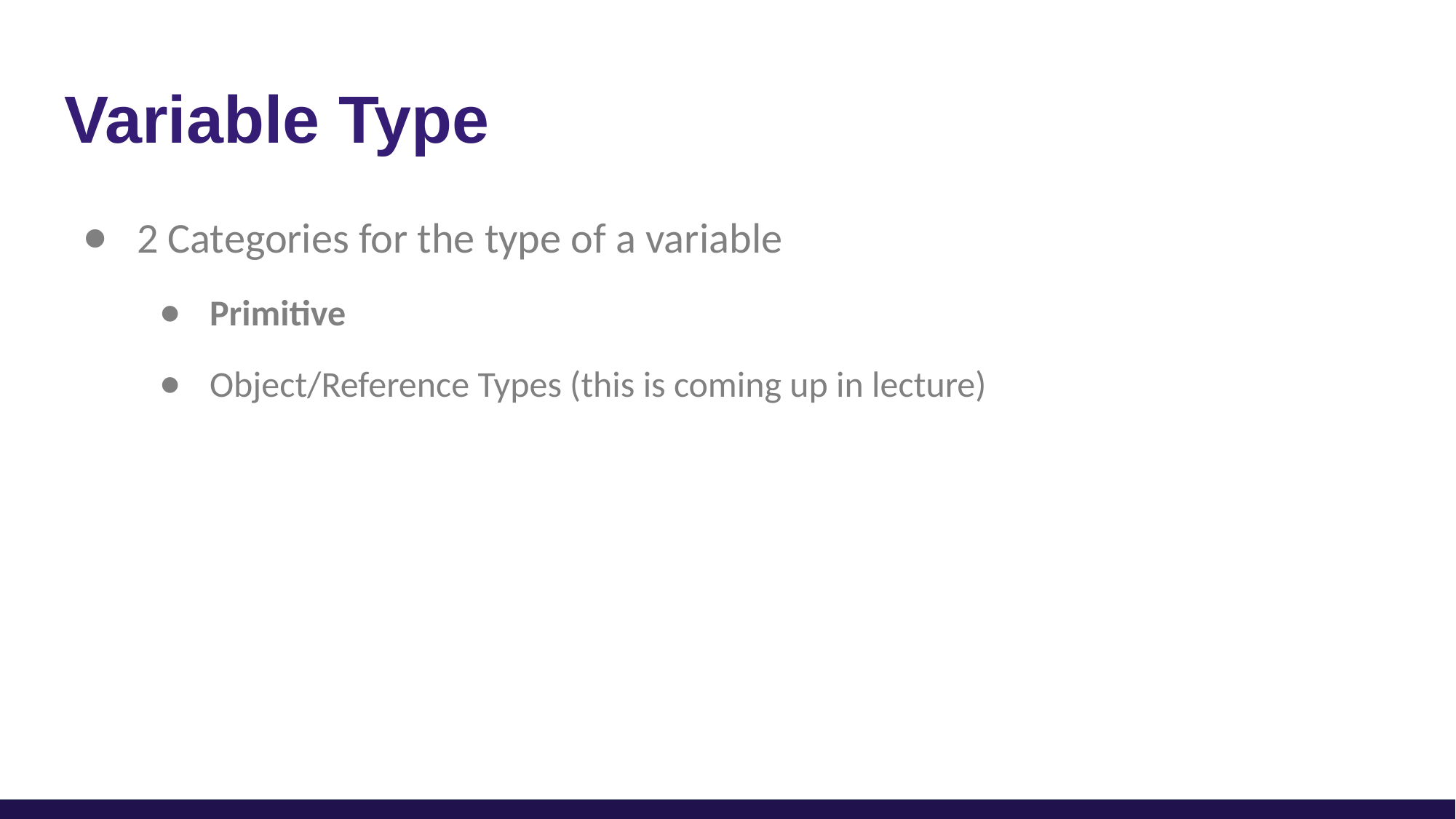

# Variable Type
2 Categories for the type of a variable
Primitive
Object/Reference Types (this is coming up in lecture)